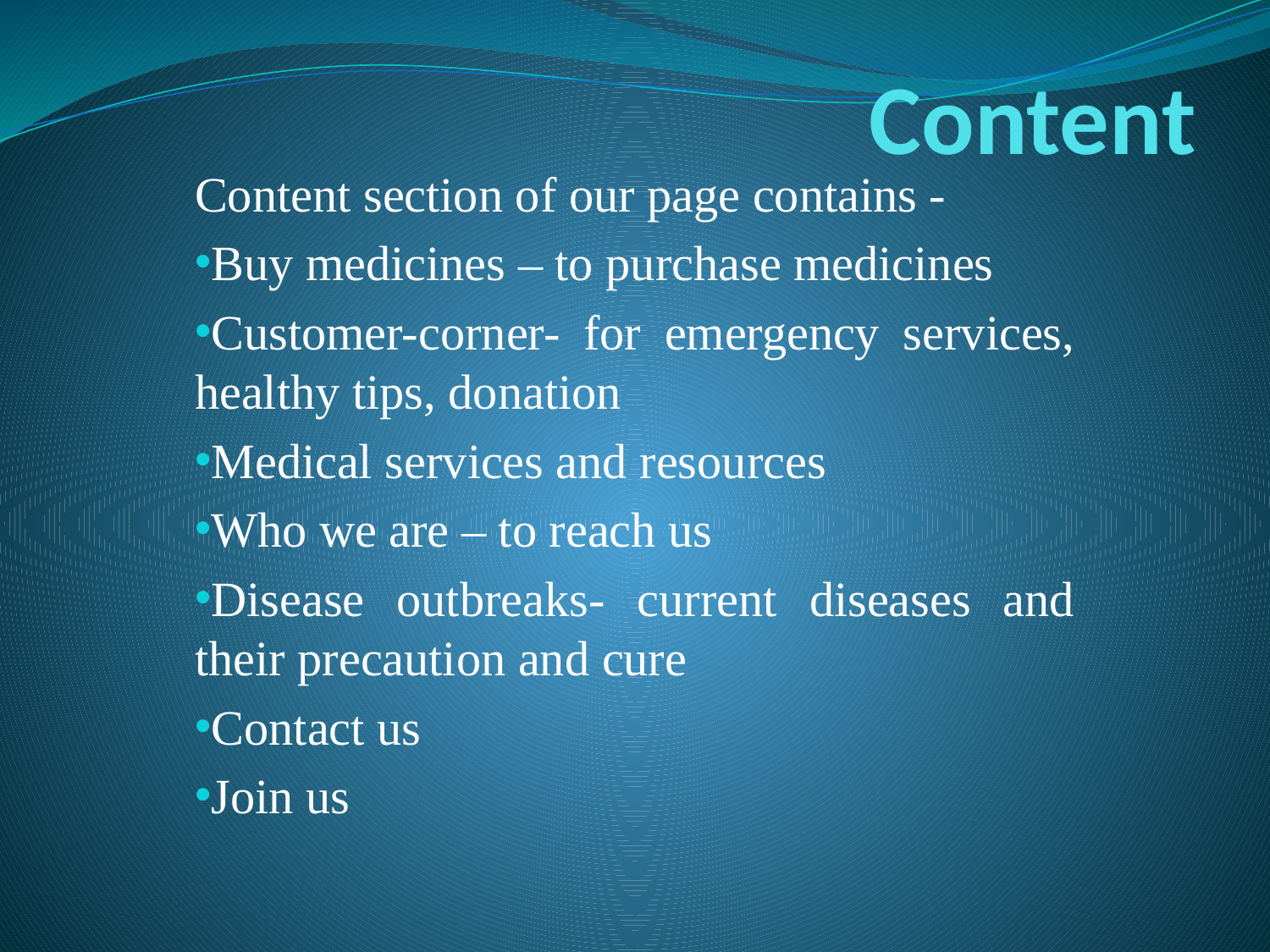

# Content
Content section of our page contains -
Buy medicines – to purchase medicines
Customer-corner- for emergency services, healthy tips, donation
Medical services and resources
Who we are – to reach us
Disease outbreaks- current diseases and their precaution and cure
Contact us
Join us